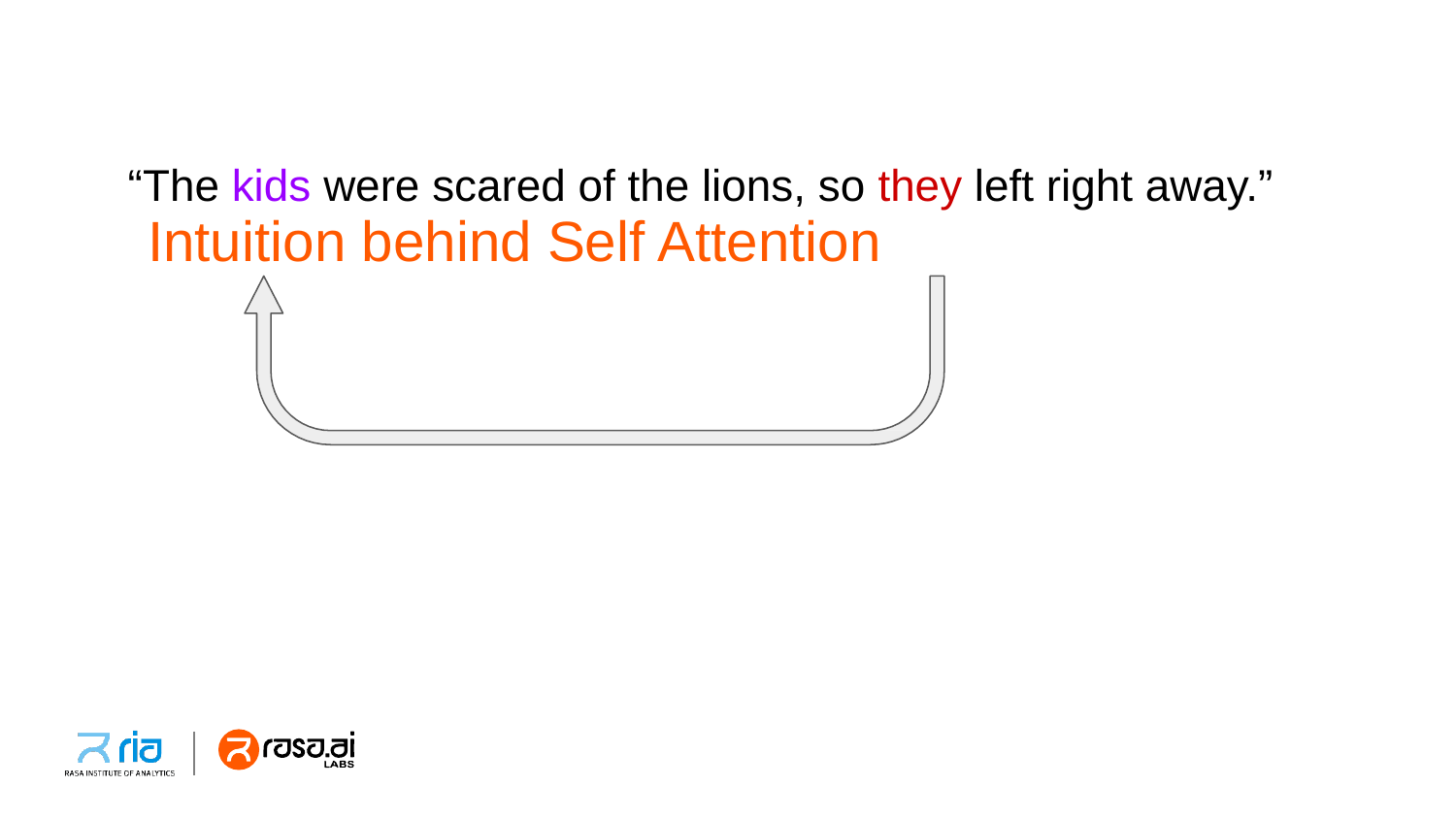

“The kids were scared of the lions, so they left right away.”
# Intuition behind Self Attention